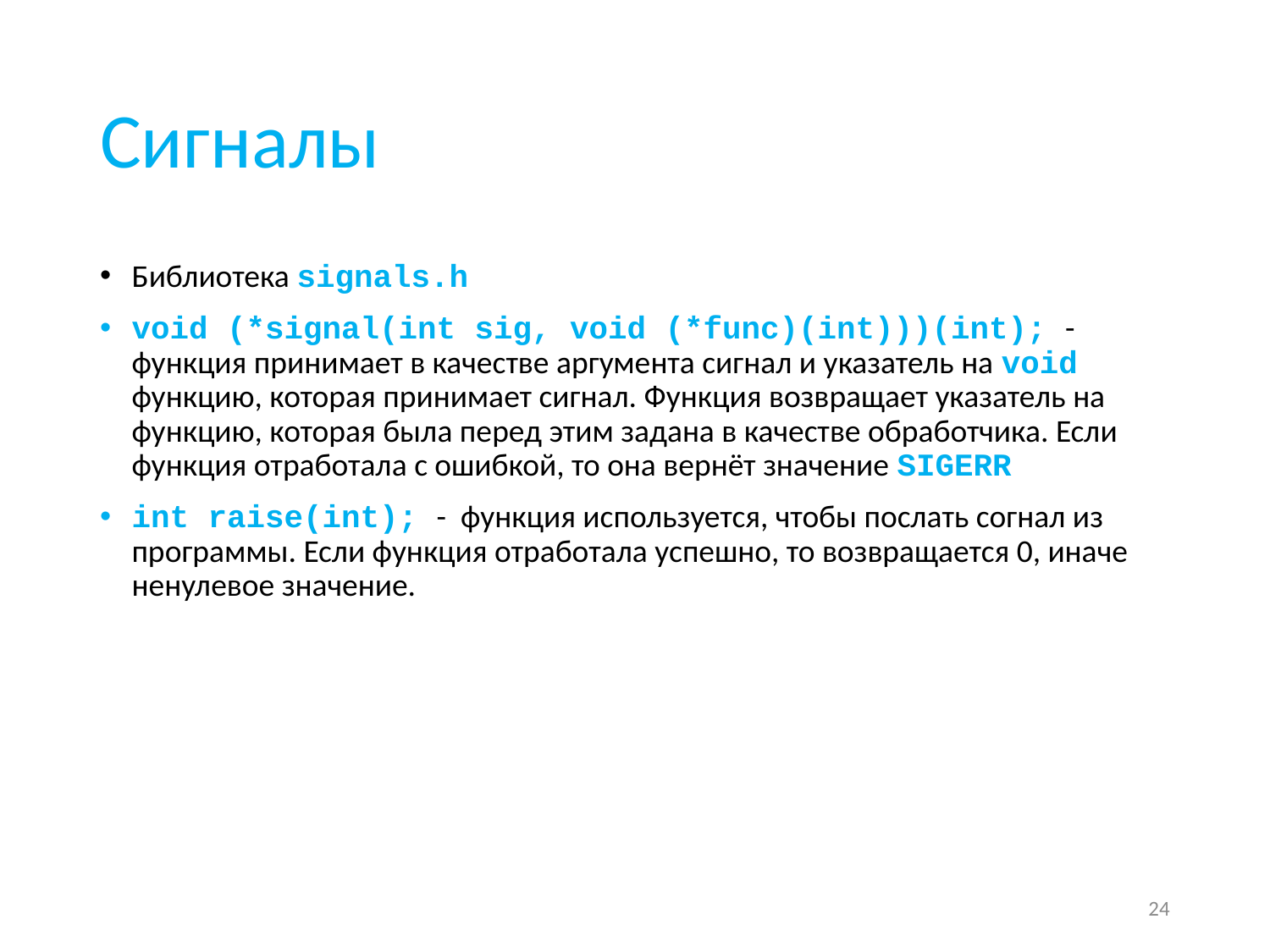

# Сигналы
Библиотека signals.h
void (*signal(int sig, void (*func)(int)))(int); - функция принимает в качестве аргумента сигнал и указатель на void функцию, которая принимает сигнал. Функция возвращает указатель на функцию, которая была перед этим задана в качестве обработчика. Если функция отработала с ошибкой, то она вернёт значение SIGERR
int raise(int); -  функция используется, чтобы послать согнал из программы. Если функция отработала успешно, то возвращается 0, иначе ненулевое значение.

24